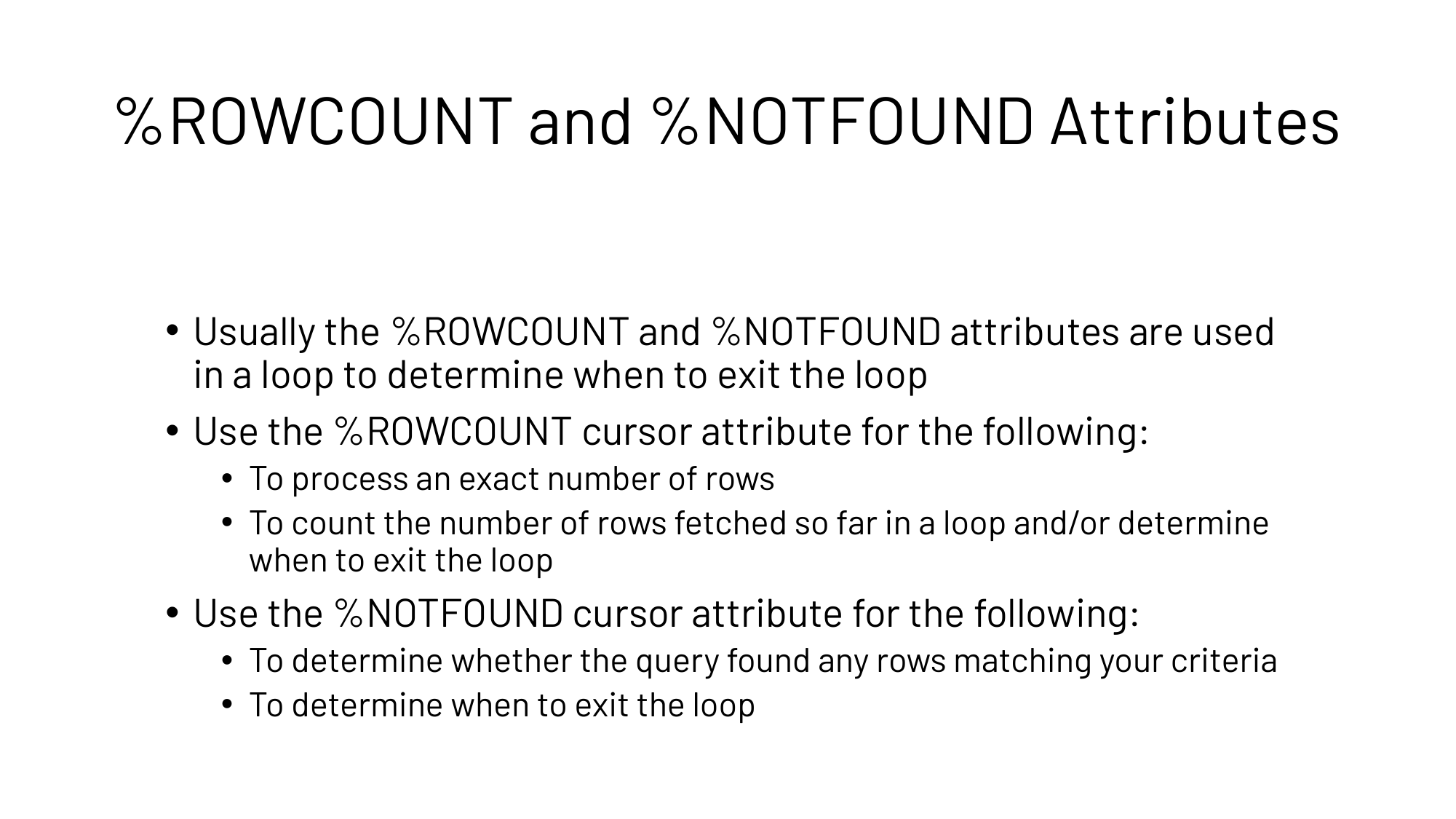

# %ROWCOUNT and %NOTFOUND Attributes
Usually the %ROWCOUNT and %NOTFOUND attributes are used in a loop to determine when to exit the loop
Use the %ROWCOUNT cursor attribute for the following:
To process an exact number of rows
To count the number of rows fetched so far in a loop and/or determine when to exit the loop
Use the %NOTFOUND cursor attribute for the following:
To determine whether the query found any rows matching your criteria
To determine when to exit the loop